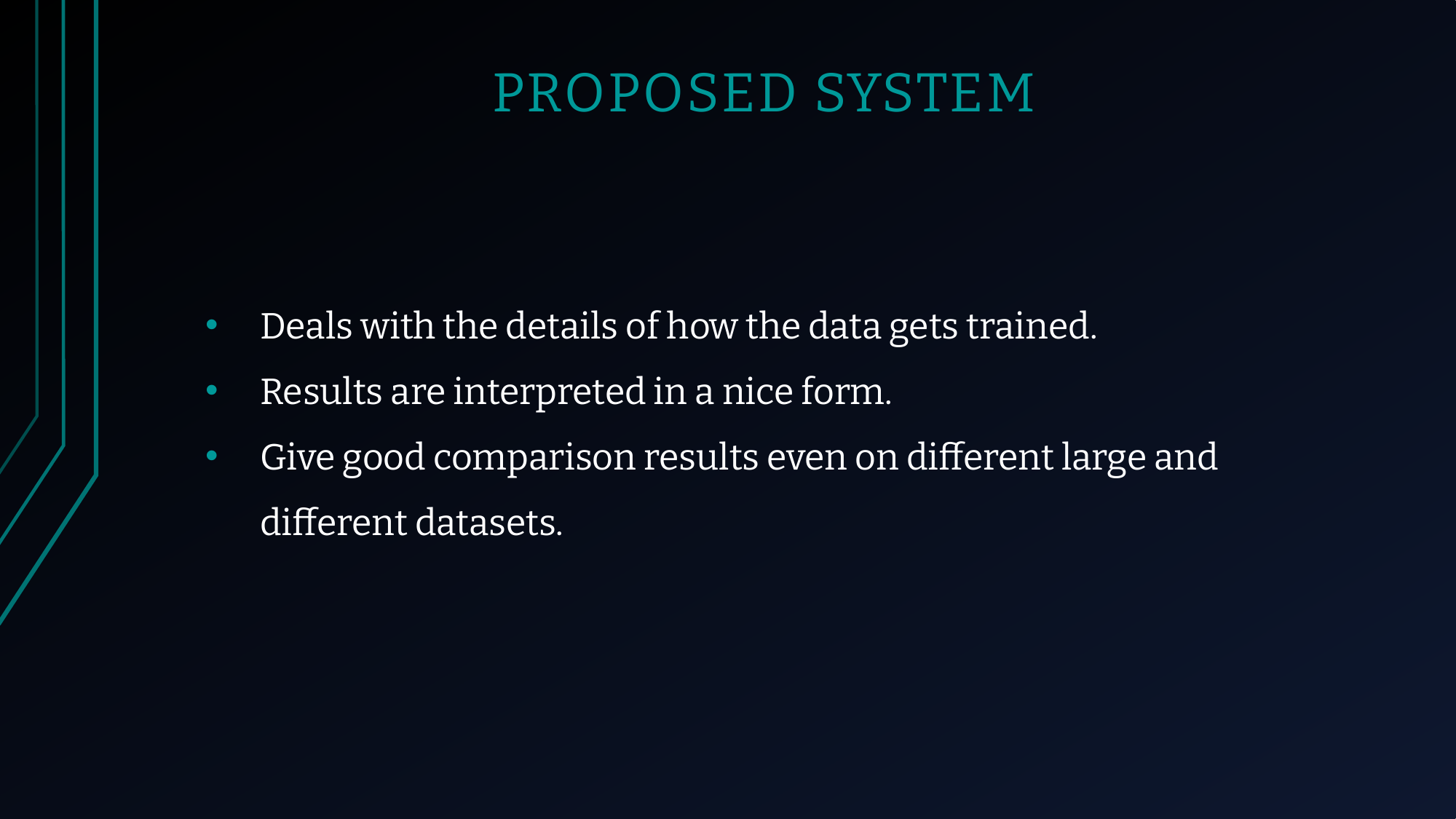

# PROPOSED SYSTEM
Deals with the details of how the data gets trained.
Results are interpreted in a nice form.
Give good comparison results even on different large and different datasets.